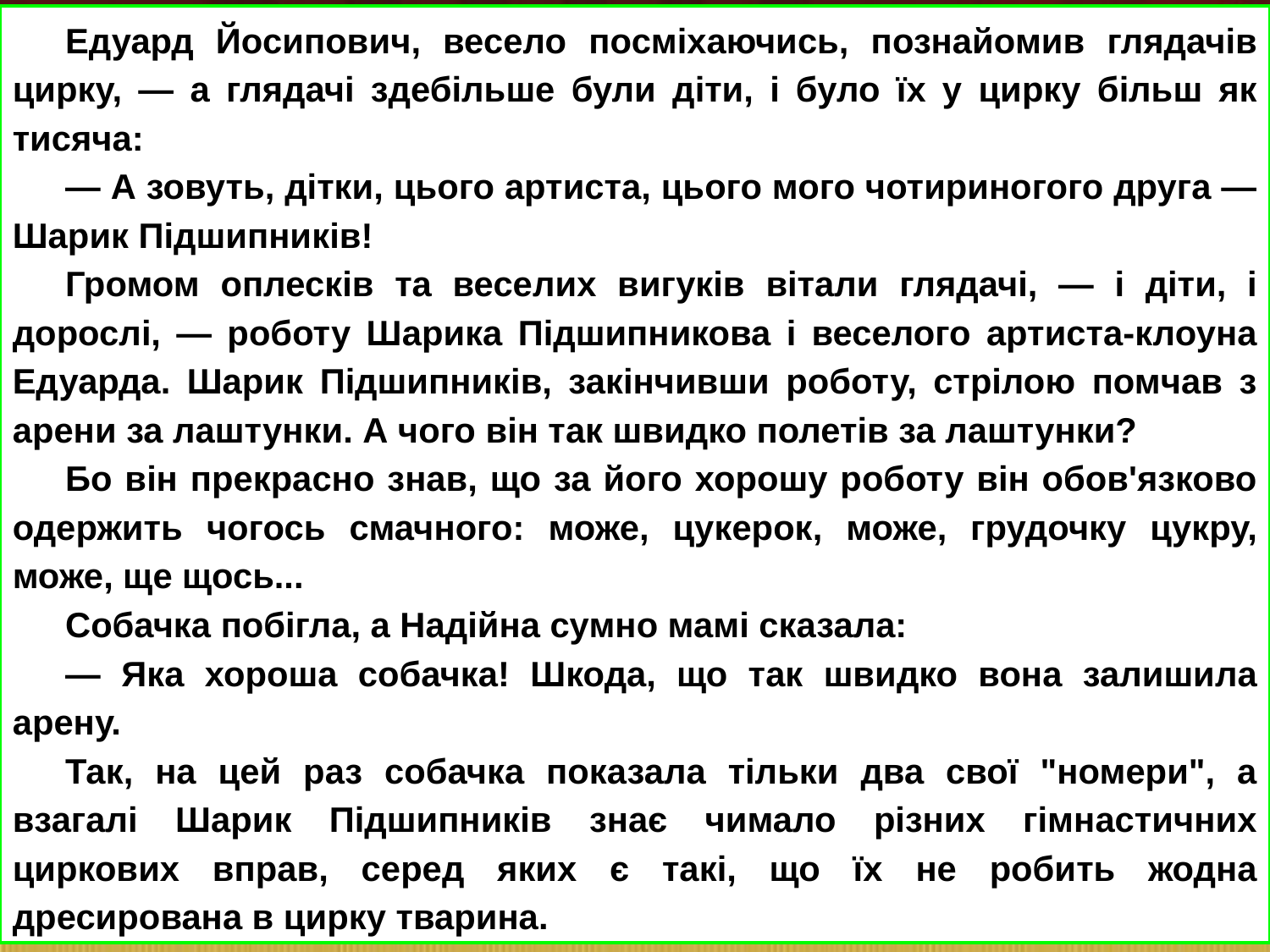

Едуард Йосипович, весело посміхаючись, познайомив глядачів цирку, — а глядачі здебільше були діти, і було їх у цирку більш як тисяча:
— А зовуть, дітки, цього артиста, цього мого чотириногого друга — Шарик Підшипників!
Громом оплесків та веселих вигуків вітали глядачі, — і діти, і дорослі, — роботу Шарика Підшипникова і веселого артиста-клоуна Едуарда. Шарик Підшипників, закінчивши роботу, стрілою помчав з арени за лаштунки. А чого він так швидко полетів за лаштунки?
Бо він прекрасно знав, що за його хорошу роботу він обов'язково одержить чогось смачного: може, цукерок, може, грудочку цукру, може, ще щось...
Собачка побігла, а Надійна сумно мамі сказала:
— Яка хороша собачка! Шкода, що так швидко вона залишила арену.
Так, на цей раз собачка показала тільки два свої "номери", а взагалі Шарик Підшипників знає чимало різних гімнастичних циркових вправ, серед яких є такі, що їх не робить жодна дресирована в цирку тварина.